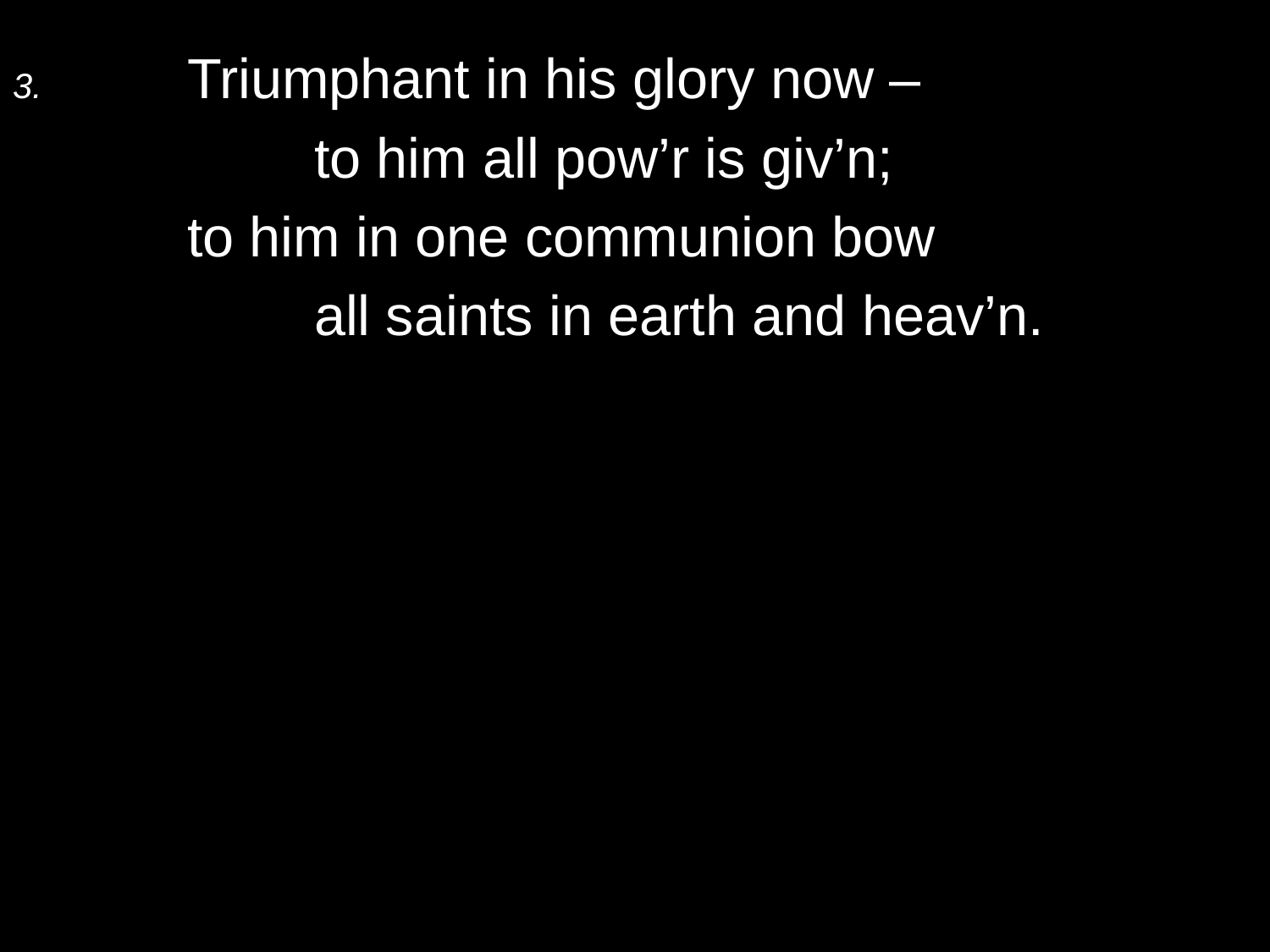

3.	Triumphant in his glory now –
		to him all pow’r is giv’n;
	to him in one communion bow
		all saints in earth and heav’n.